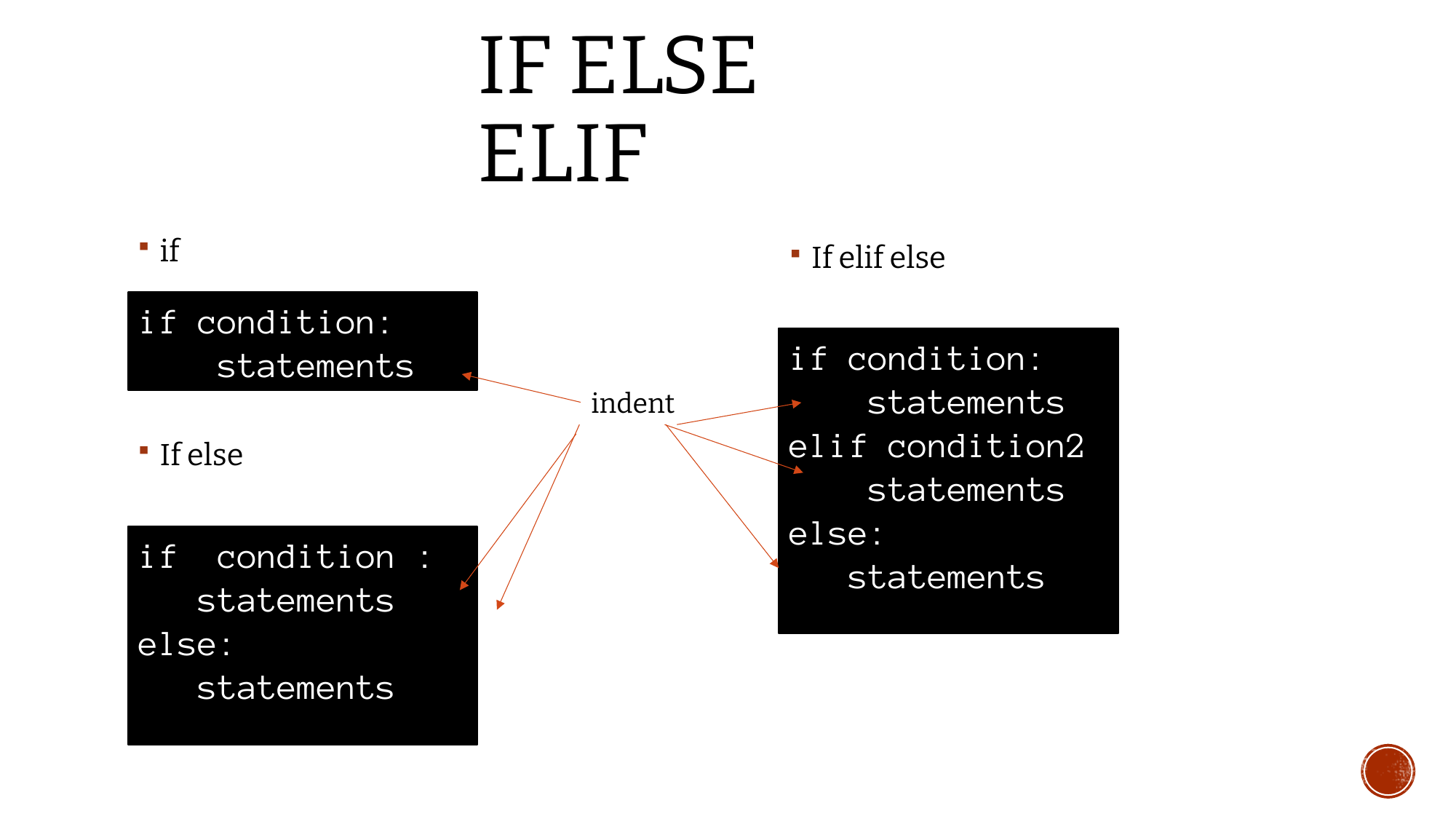

# If else elif

If elif else

if

If else

if condition:
    statements
if condition:
    statements
elif condition2
    statements
else:
   statements

indent
if  condition :
   statements
else:
   statements